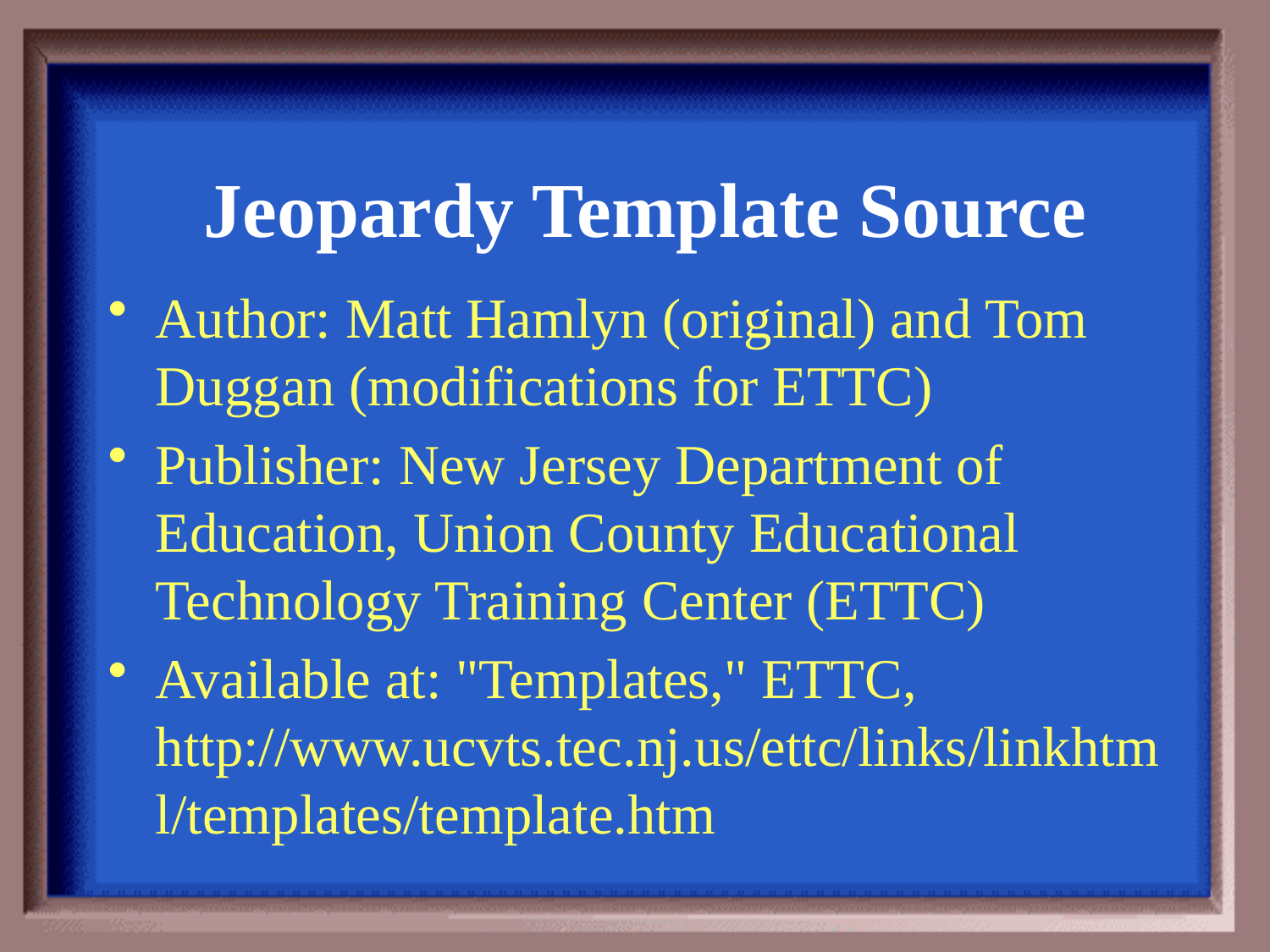

# Jeopardy Template Source
Author: Matt Hamlyn (original) and Tom Duggan (modifications for ETTC)
Publisher: New Jersey Department of Education, Union County Educational Technology Training Center (ETTC)
Available at: "Templates," ETTC, http://www.ucvts.tec.nj.us/ettc/links/linkhtml/templates/template.htm